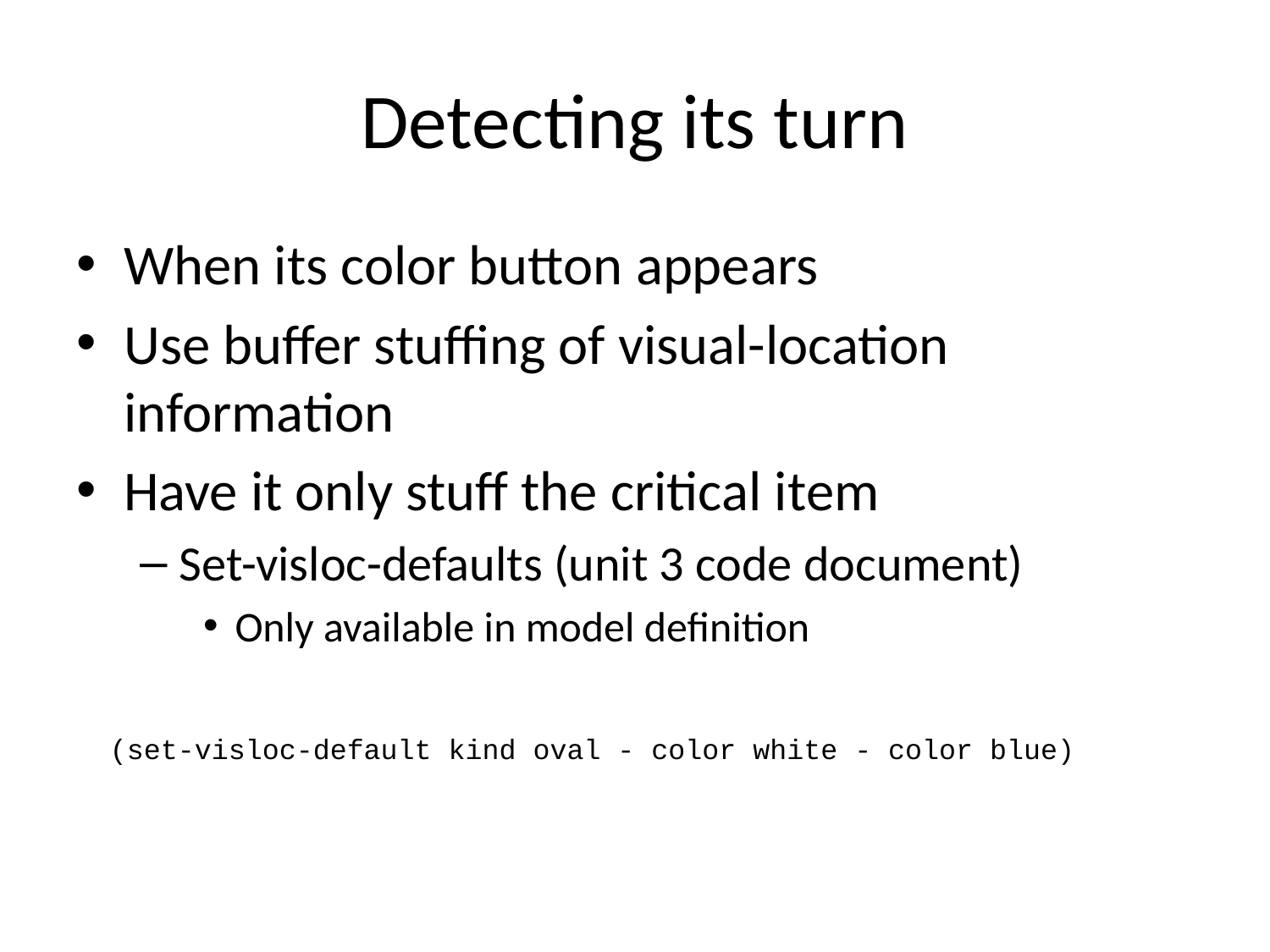

# Detecting its turn
When its color button appears
Use buffer stuffing of visual-location information
Have it only stuff the critical item
Set-visloc-defaults (unit 3 code document)
Only available in model definition

  (set-visloc-default kind oval - color white - color blue)